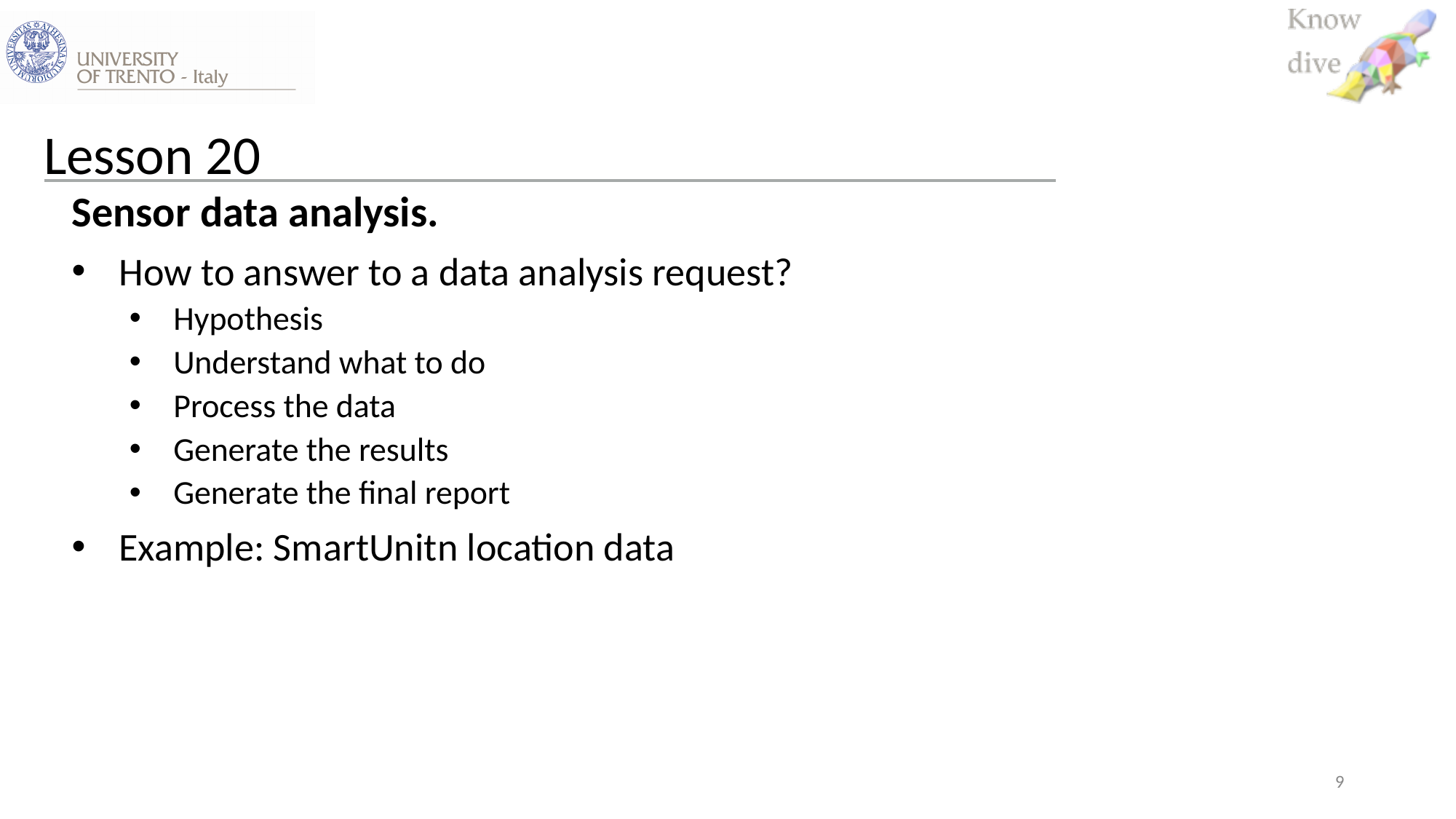

# Lesson 20
Sensor data analysis.
How to answer to a data analysis request?
Hypothesis
Understand what to do
Process the data
Generate the results
Generate the final report
Example: SmartUnitn location data
9